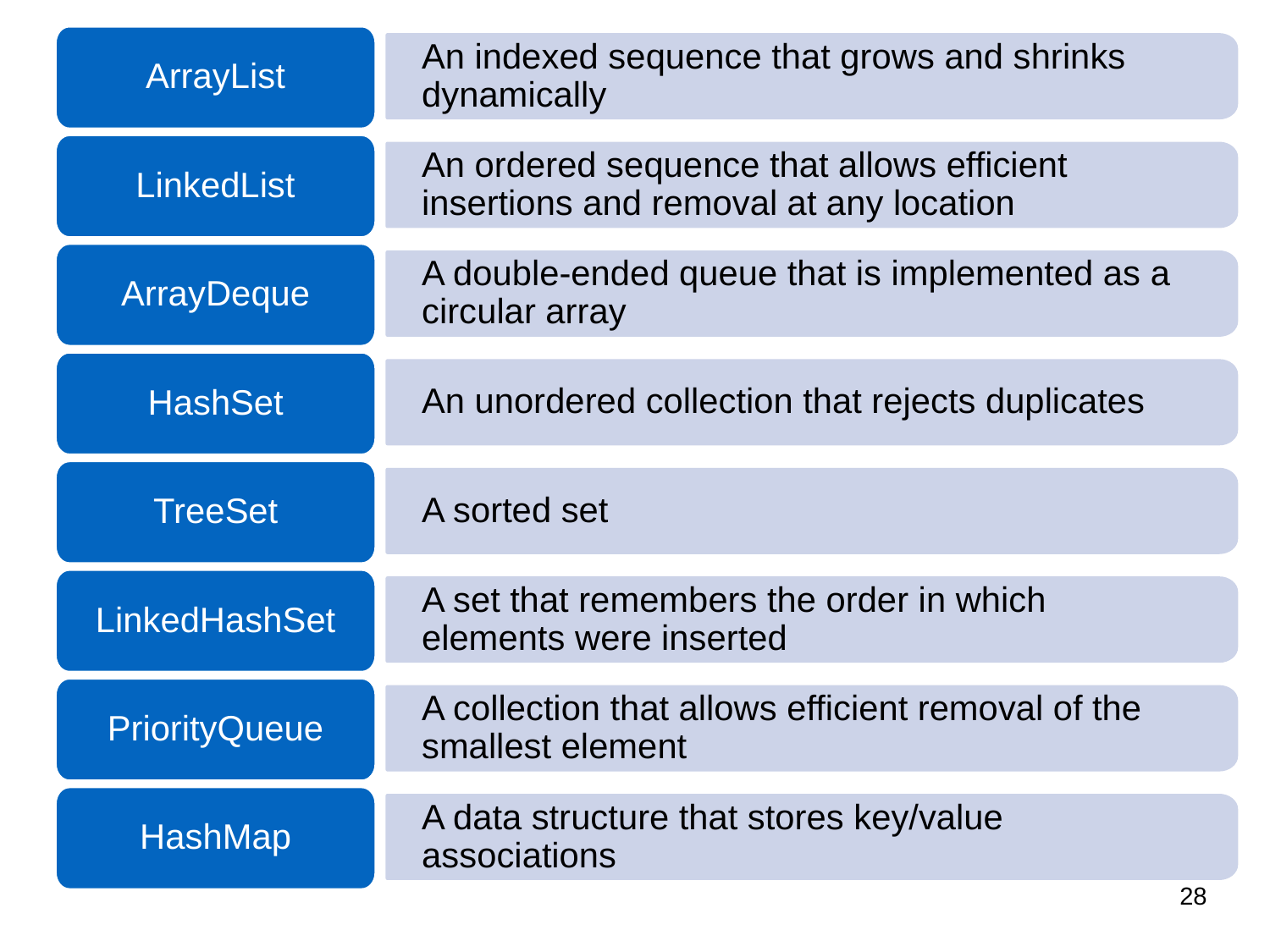

ArrayList
An indexed sequence that grows and shrinks dynamically
LinkedList
An ordered sequence that allows efficient insertions and removal at any location
ArrayDeque
A double-ended queue that is implemented as a circular array
HashSet
An unordered collection that rejects duplicates
TreeSet
A sorted set
LinkedHashSet
A set that remembers the order in which elements were inserted
PriorityQueue
A collection that allows efficient removal of the smallest element
HashMap
A data structure that stores key/value associations
28